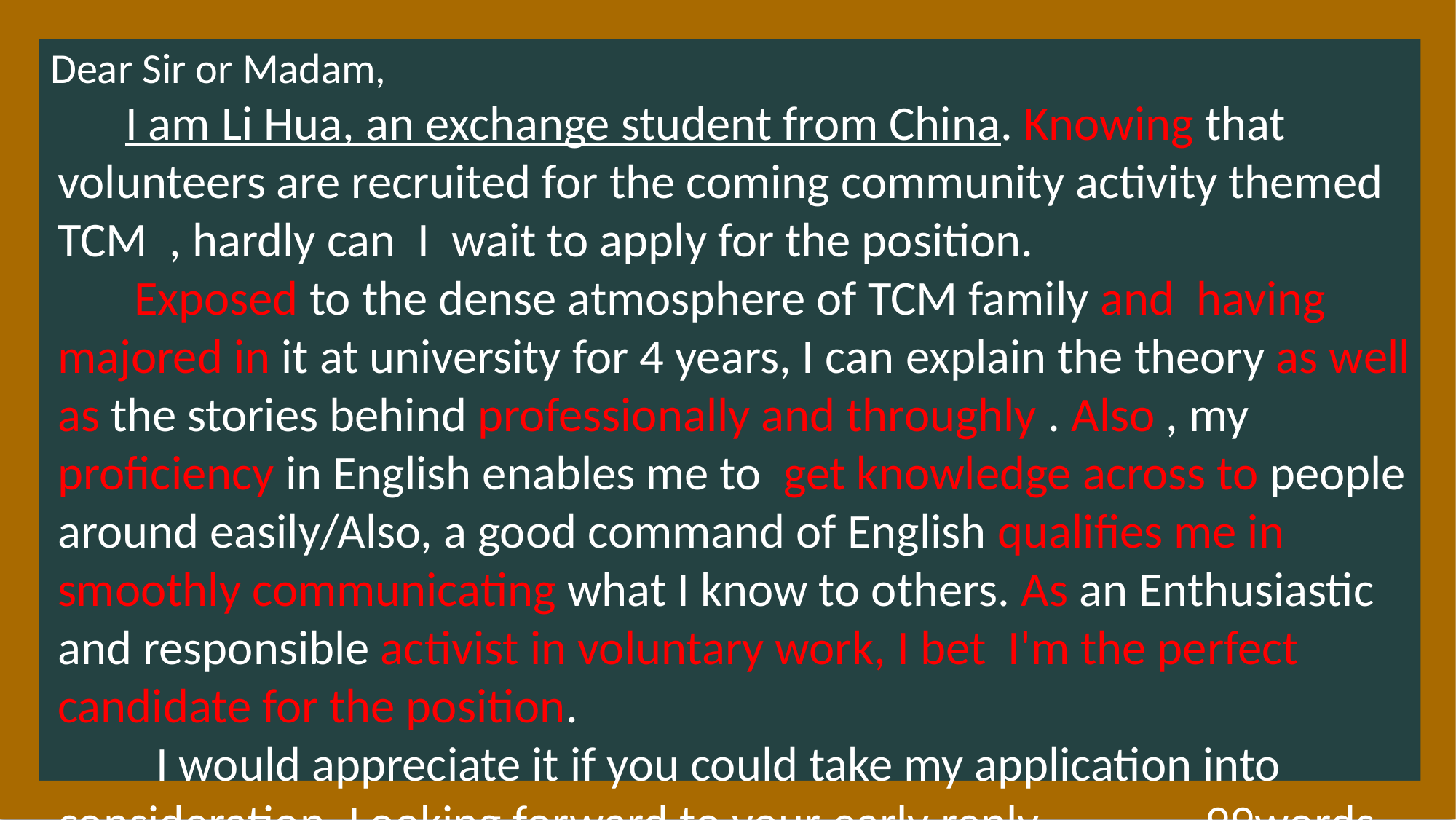

Dear Sir or Madam,
                I am Li Hua, an exchange student from China. Knowing that volunteers are recruited for the coming community activity themed TCM  , hardly can  I  wait to apply for the position.
       Exposed to the dense atmosphere of TCM family and  having majored in it at university for 4 years, I can explain the theory as well as the stories behind professionally and throughly . Also , my proficiency in English enables me to  get knowledge across to people around easily/Also, a good command of English qualifies me in smoothly communicating what I know to others. As an Enthusiastic and responsible activist in voluntary work, I bet  I'm the perfect candidate for the position.
         I would appreciate it if you could take my application into consideration. Looking forward to your early reply.              99words
                                                                                                                    Yours, Li Hua